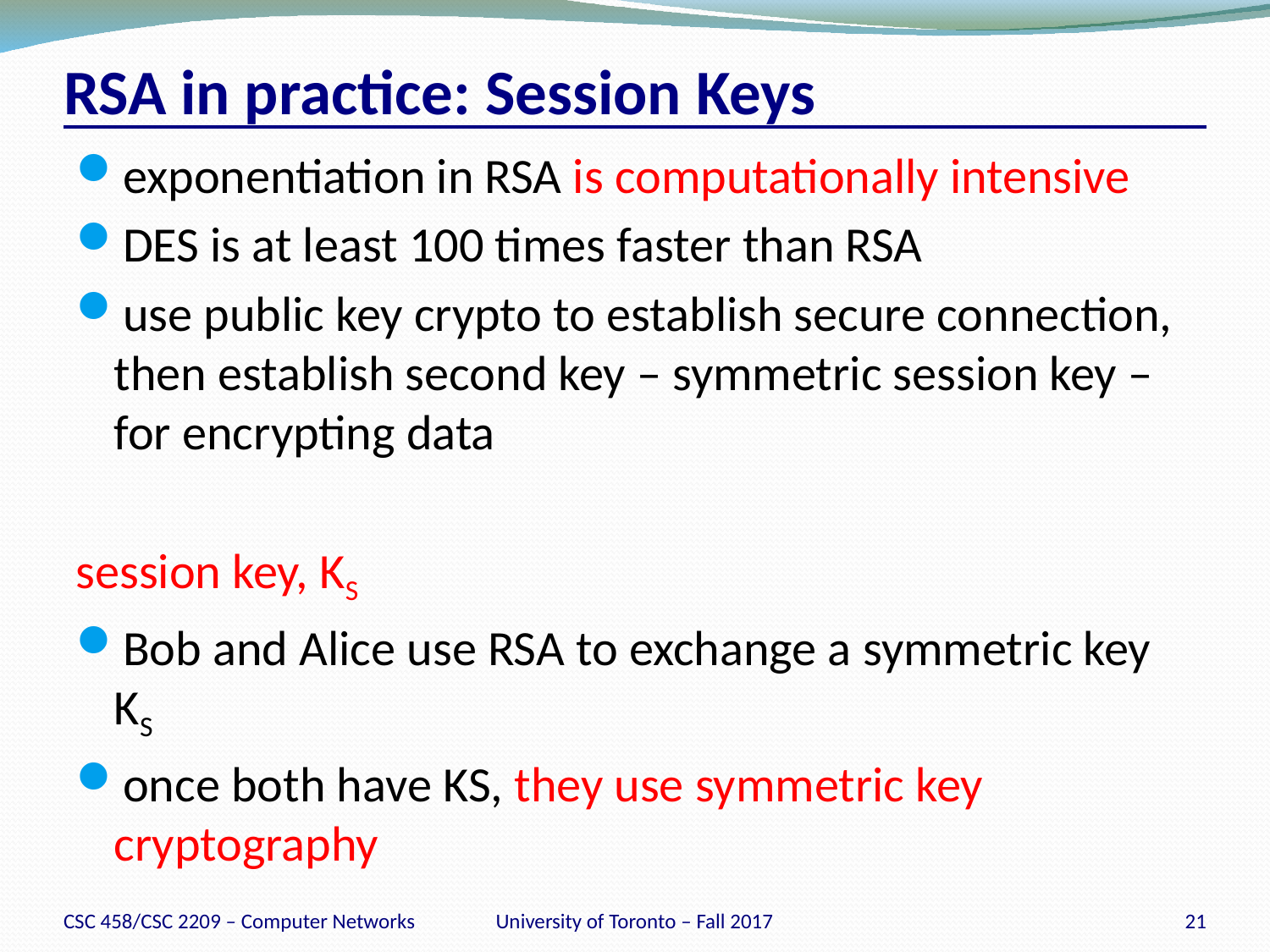

# RSA in practice: Session Keys
exponentiation in RSA is computationally intensive
DES is at least 100 times faster than RSA
use public key crypto to establish secure connection, then establish second key – symmetric session key – for encrypting data

session key, KS
Bob and Alice use RSA to exchange a symmetric key KS
once both have KS, they use symmetric key cryptography

CSC 458/CSC 2209 – Computer Networks
University of Toronto – Fall 2017
21